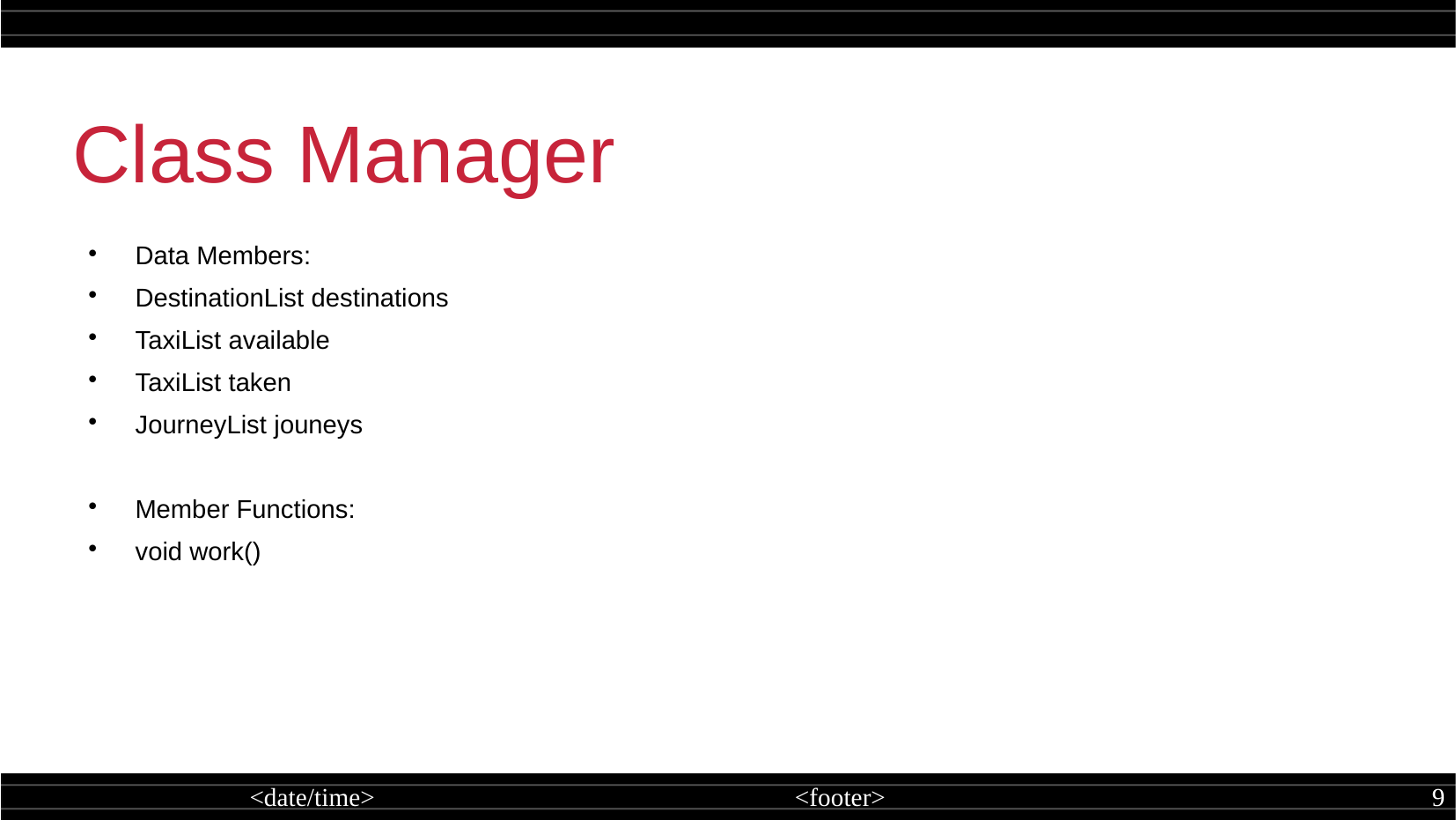

Class Manager
Data Members:
DestinationList destinations
TaxiList available
TaxiList taken
JourneyList jouneys

Member Functions:
void work()